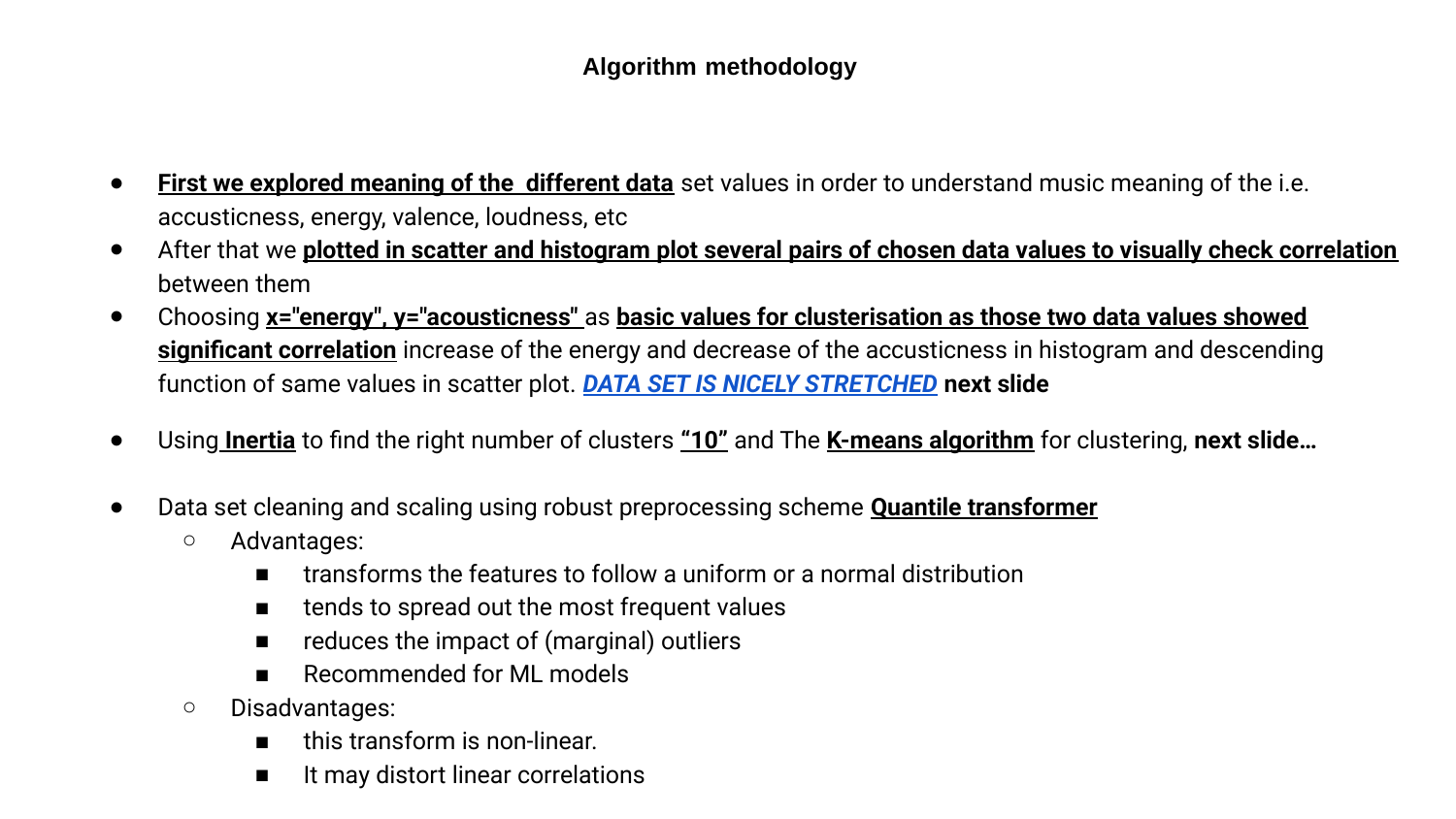

Algorithm methodology
First we explored meaning of the  different data set values in order to understand music meaning of the i.e. accusticness, energy, valence, loudness, etc
After that we plotted in scatter and histogram plot several pairs of chosen data values to visually check correlation between them
Choosing x="energy", y="acousticness" as basic values for clusterisation as those two data values showed significant correlation increase of the energy and decrease of the accusticness in histogram and descending function of same values in scatter plot. DATA SET IS NICELY STRETCHED next slide

Using Inertia to find the right number of clusters “10” and The K-means algorithm for clustering, next slide…

Data set cleaning and scaling using robust preprocessing scheme Quantile transformer
Advantages:
transforms the features to follow a uniform or a normal distribution
tends to spread out the most frequent values
reduces the impact of (marginal) outliers
Recommended for ML models
Disadvantages:
this transform is non-linear.
It may distort linear correlations